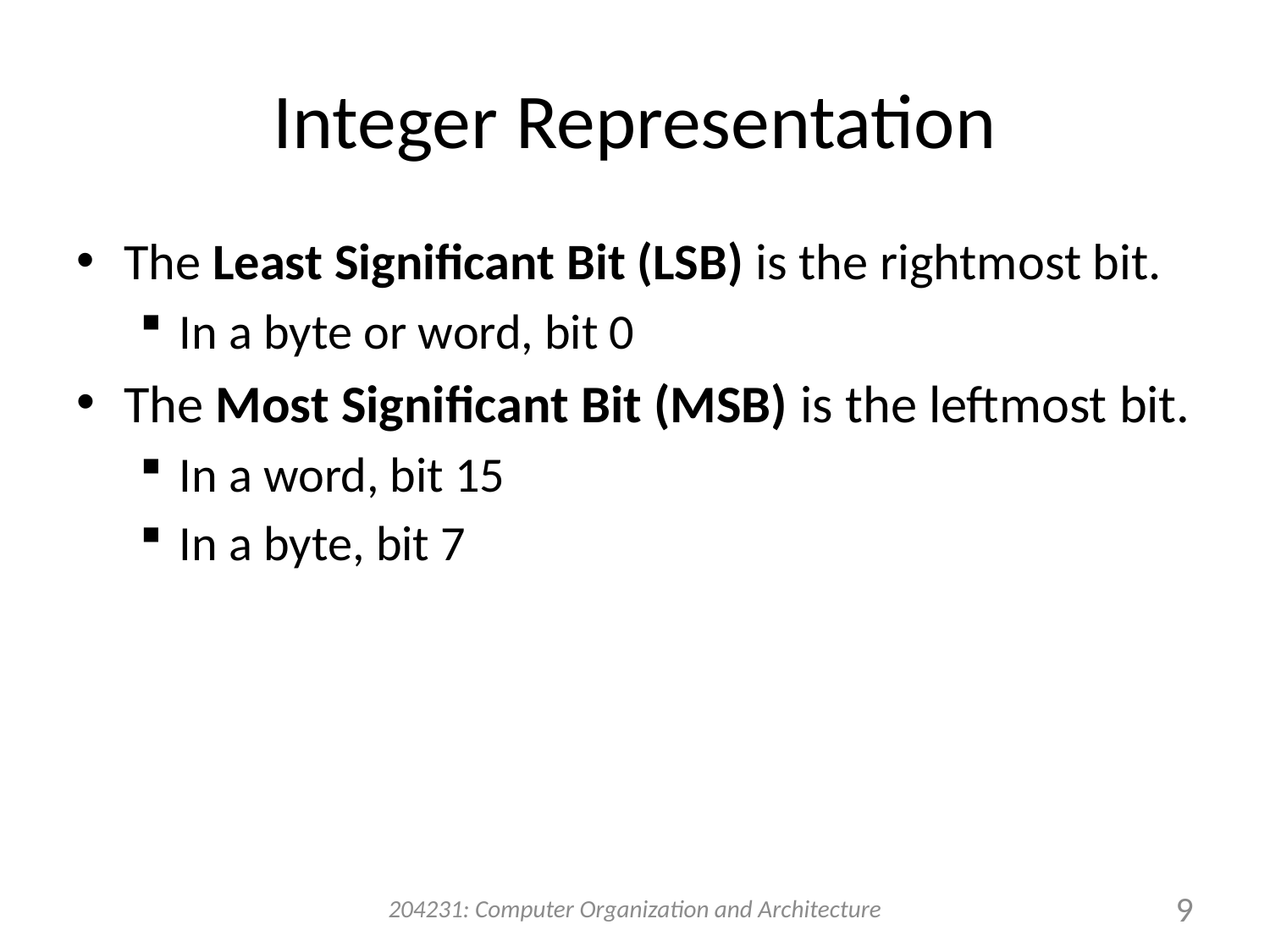

# Integer Representation
The Least Significant Bit (LSB) is the rightmost bit.
In a byte or word, bit 0
The Most Significant Bit (MSB) is the leftmost bit.
In a word, bit 15
In a byte, bit 7

204231: Computer Organization and Architecture
9